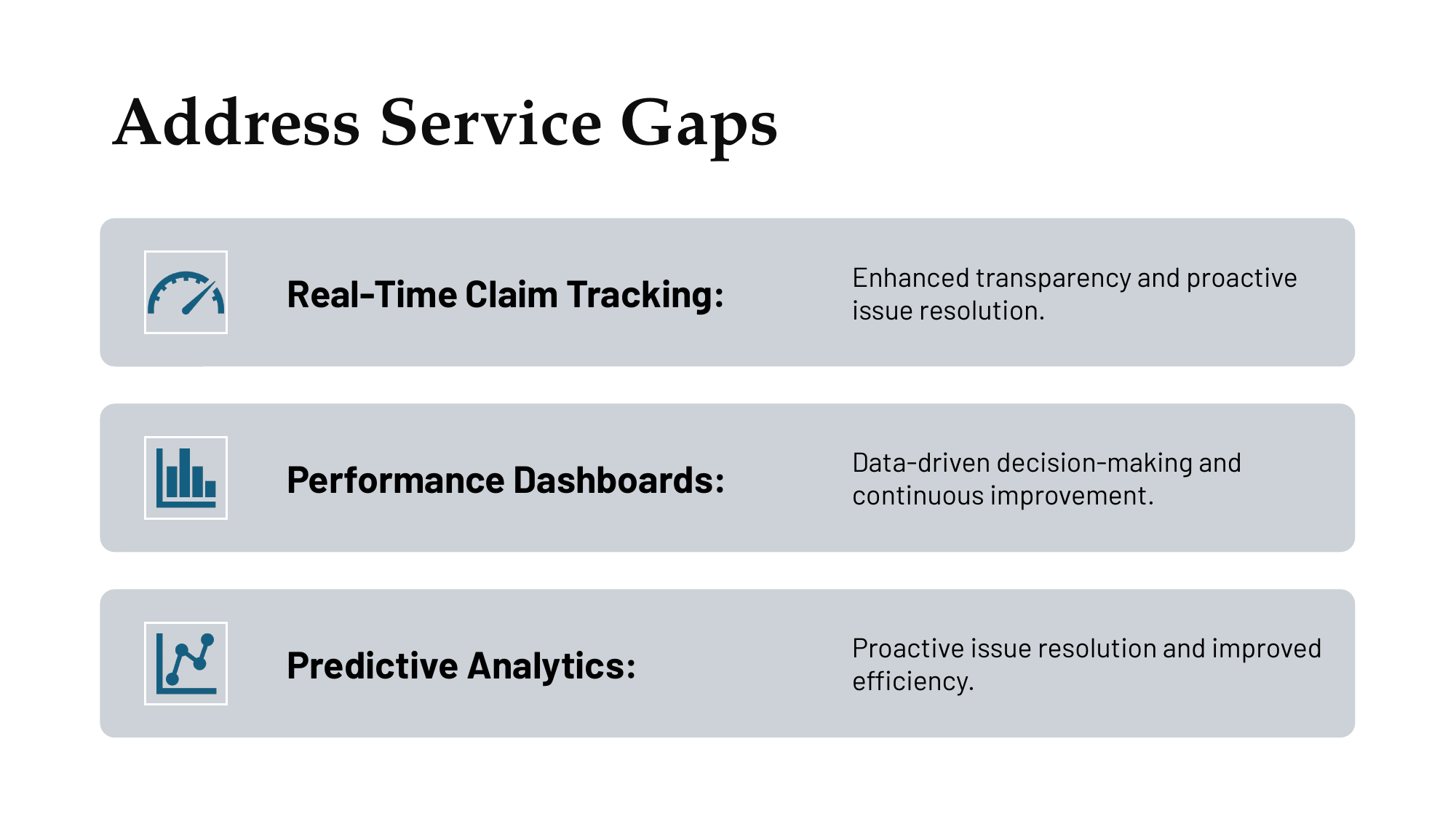

# Address Service Gaps
Real-Time Claim Tracking:
Enhanced transparency and proactive issue resolution.
Performance Dashboards:
Data-driven decision-making and continuous improvement.
Predictive Analytics:
Proactive issue resolution and improved efficiency.